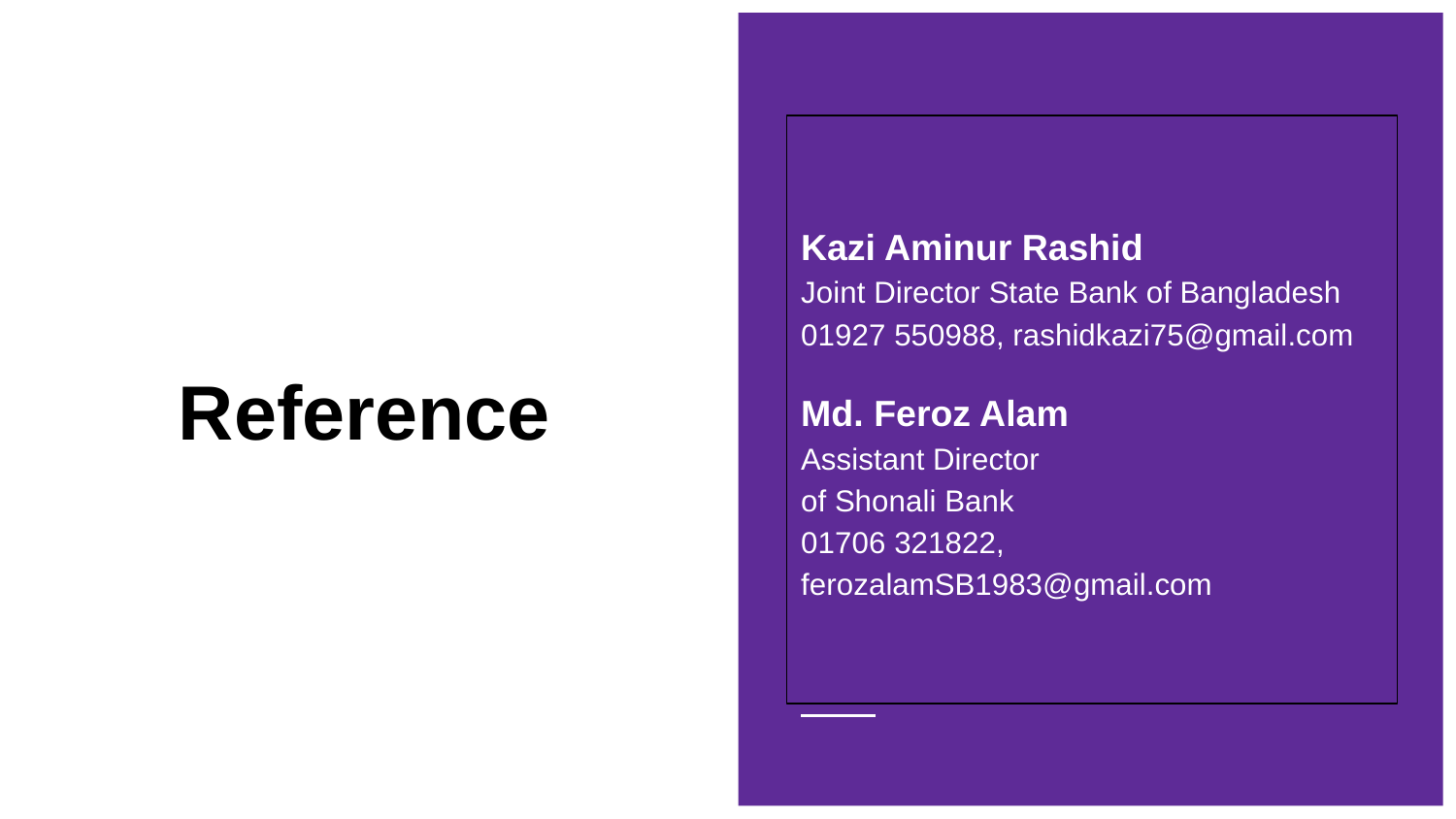

Kazi Aminur Rashid
Joint Director State Bank of Bangladesh
01927 550988, rashidkazi75@gmail.com
Md. Feroz Alam
Assistant Director
of Shonali Bank
01706 321822, ferozalamSB1983@gmail.com
# Reference